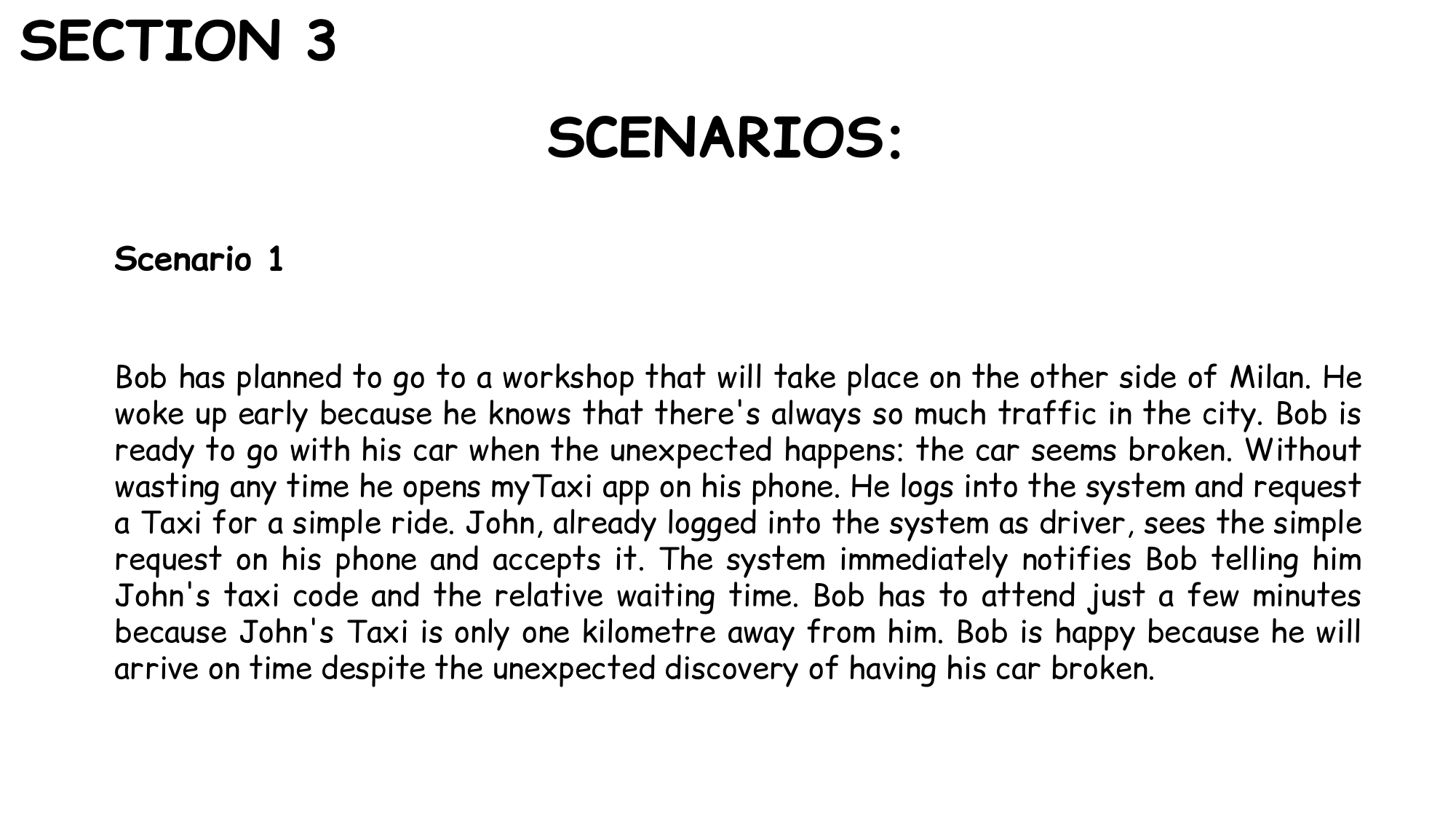

SECTION 3
SCENARIOS:

Scenario 1

Bob has planned to go to a workshop that will take place on the other side of Milan. He woke up early because he knows that there's always so much traffic in the city. Bob is ready to go with his car when the unexpected happens: the car seems broken. Without wasting any time he opens myTaxi app on his phone. He logs into the system and request a Taxi for a simple ride. John, already logged into the system as driver, sees the simple request on his phone and accepts it. The system immediately notifies Bob telling him John's taxi code and the relative waiting time. Bob has to attend just a few minutes because John's Taxi is only one kilometre away from him. Bob is happy because he will arrive on time despite the unexpected discovery of having his car broken.